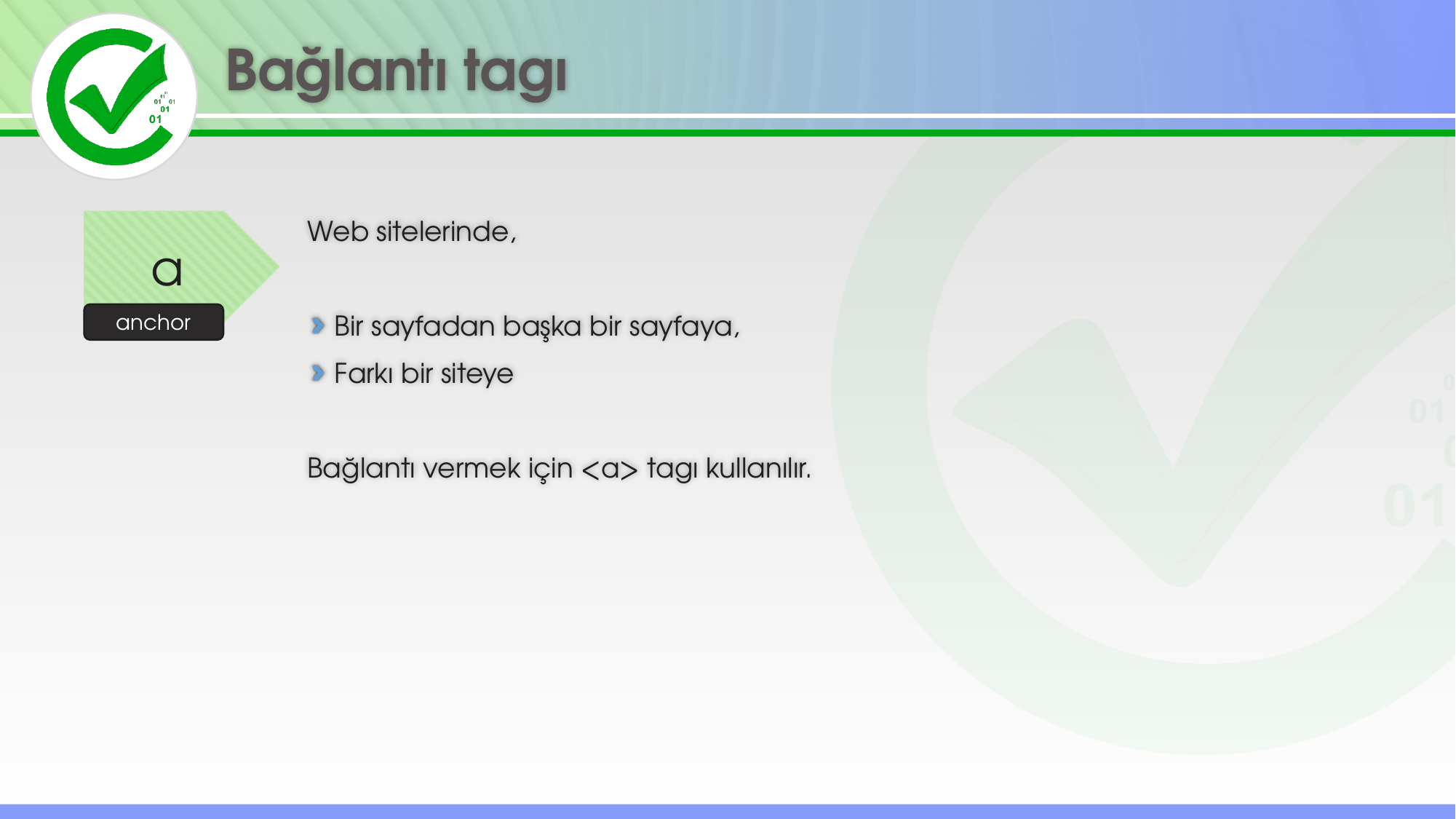

Bağlantı tagı
Web sitelerinde,

Bir sayfadan başka bir sayfaya,
Farkı bir siteye

Bağlantı vermek için <a> tagı kullanılır.

a
anchor